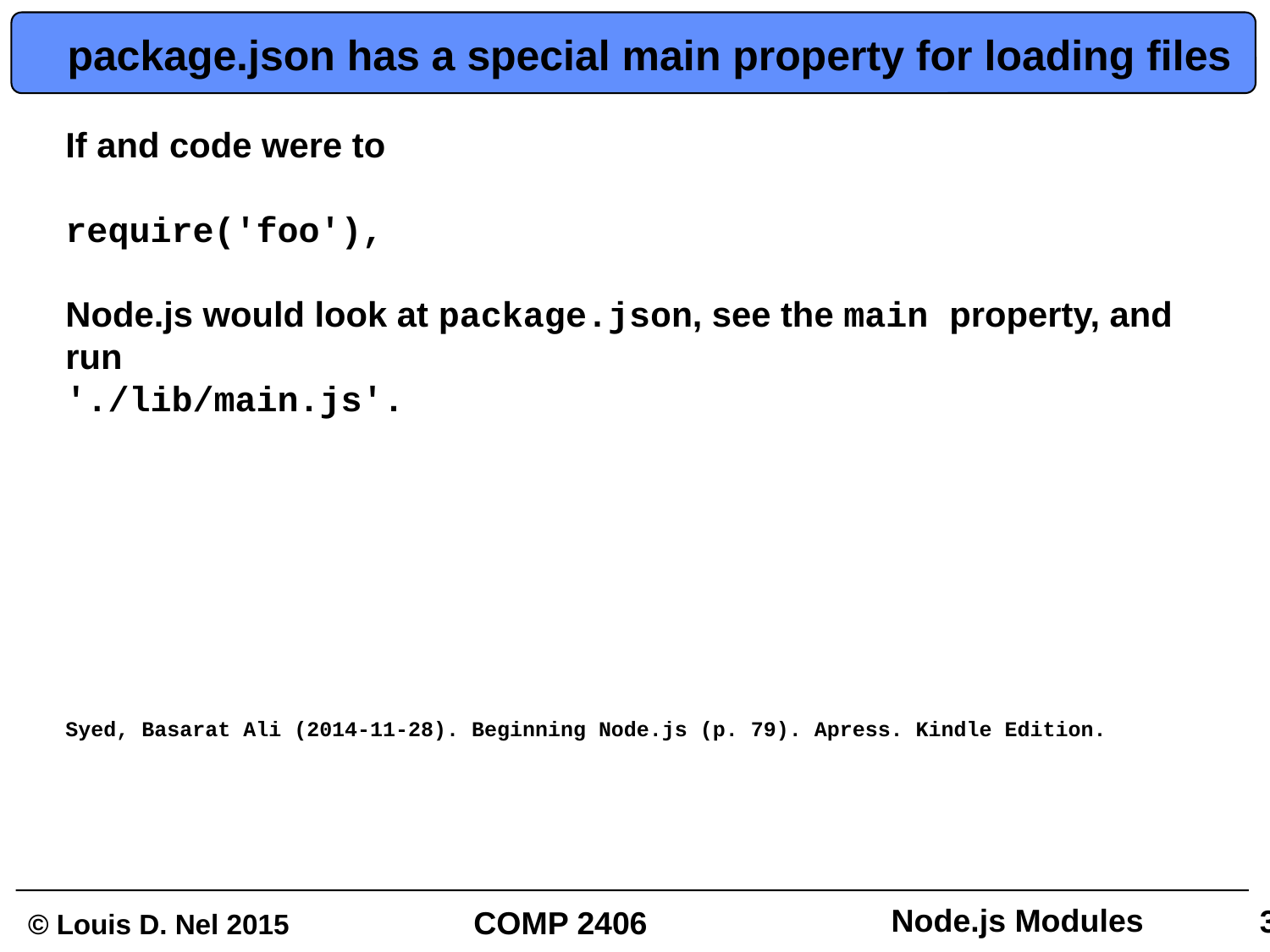

# package.json has a special main property for loading files
If and code were to

require('foo'),

Node.js would look at package.json, see the main property, and run
'./lib/main.js'.

Syed, Basarat Ali (2014-11-28). Beginning Node.js (p. 79). Apress. Kindle Edition.